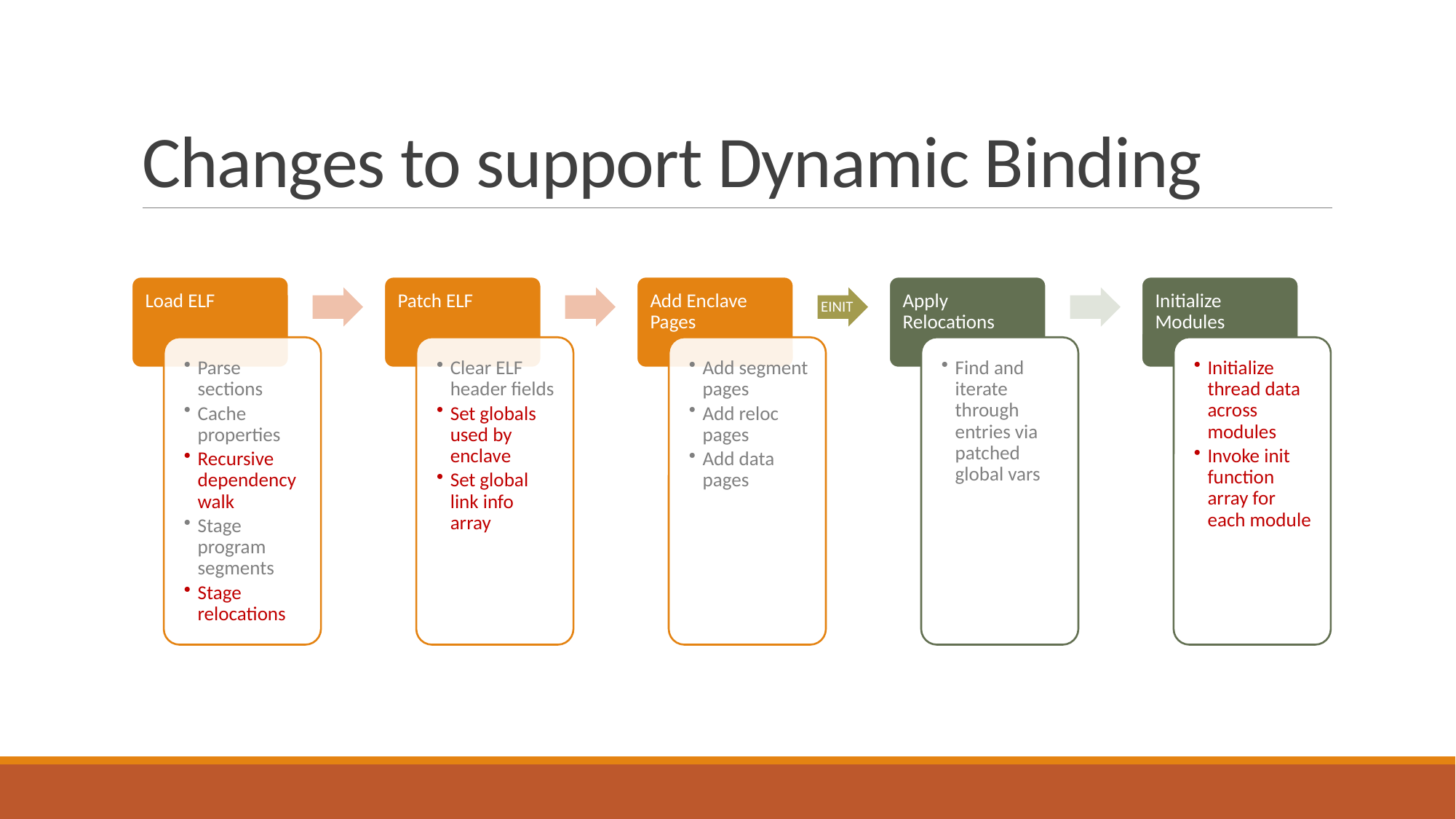

# Changes to support Dynamic Binding
Load ELF
Parse sections
Cache properties
Recursive dependency walk
Stage program segments
Stage relocations

Patch ELF
Clear ELF header fields
Set globals used by enclave
Set global link info array

Add Enclave Pages
Add segment pages
Add reloc pages
Add data pages
EINIT
Apply Relocations
Find and iterate through entries via patched global vars

Initialize Modules
Initialize thread data across modules
Invoke init function array for each module